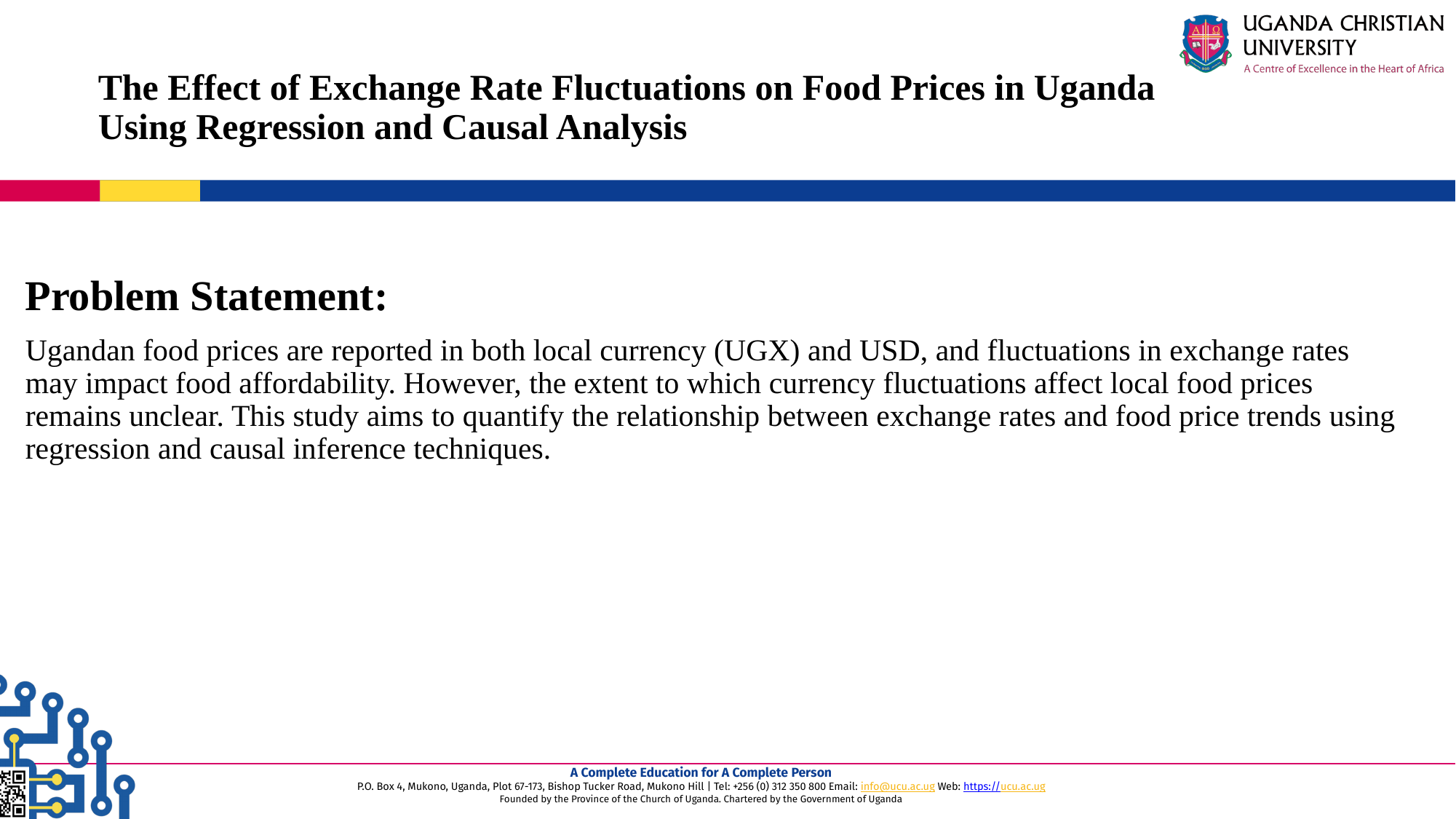

# The Effect of Exchange Rate Fluctuations on Food Prices in Uganda Using Regression and Causal Analysis

Problem Statement:
Ugandan food prices are reported in both local currency (UGX) and USD, and fluctuations in exchange rates may impact food affordability. However, the extent to which currency fluctuations affect local food prices remains unclear. This study aims to quantify the relationship between exchange rates and food price trends using regression and causal inference techniques.